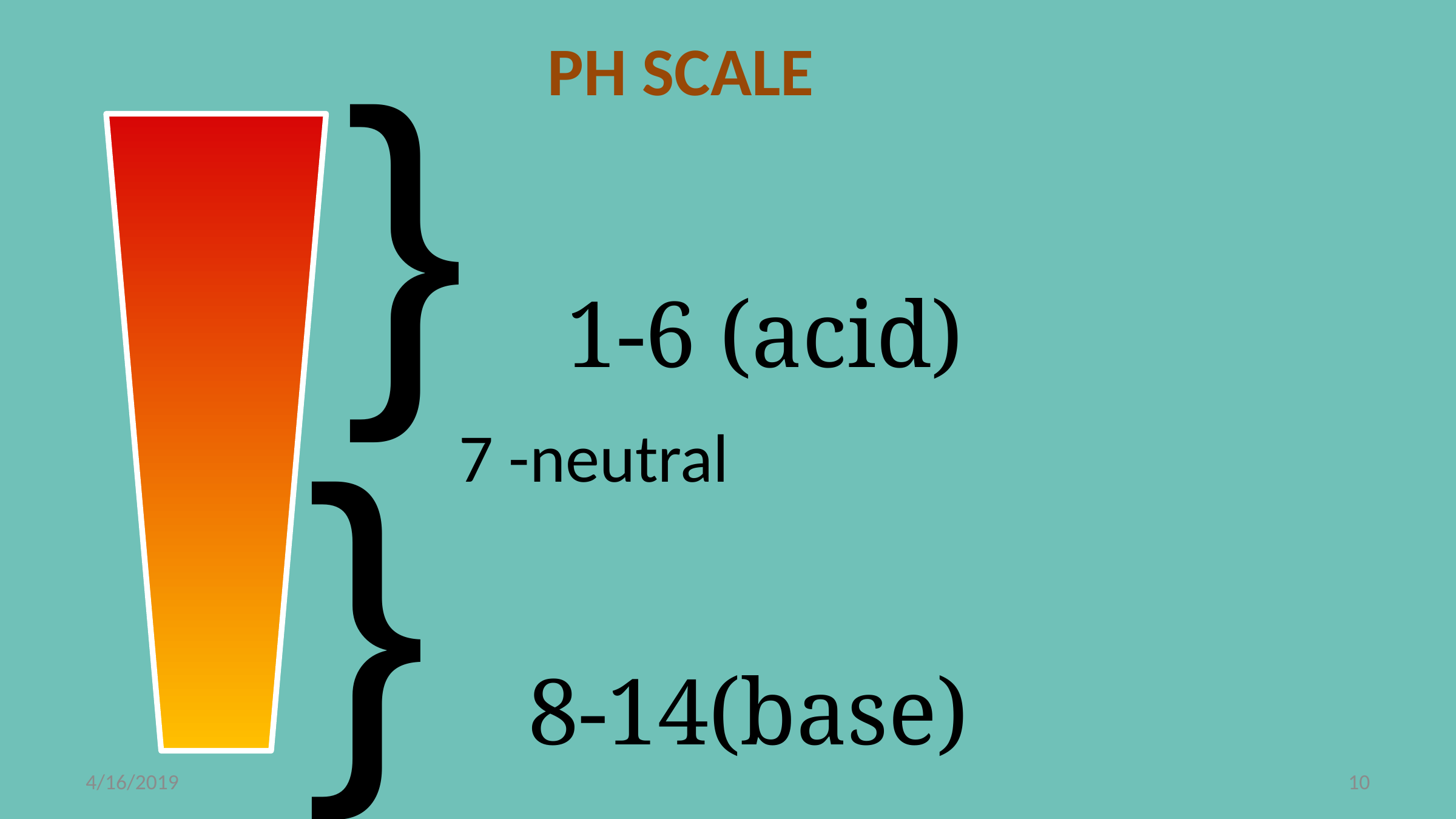

} 1-6 (acid)
PH SCALE

 } 8-14(base)
        7 -neutral
4/16/2019
10